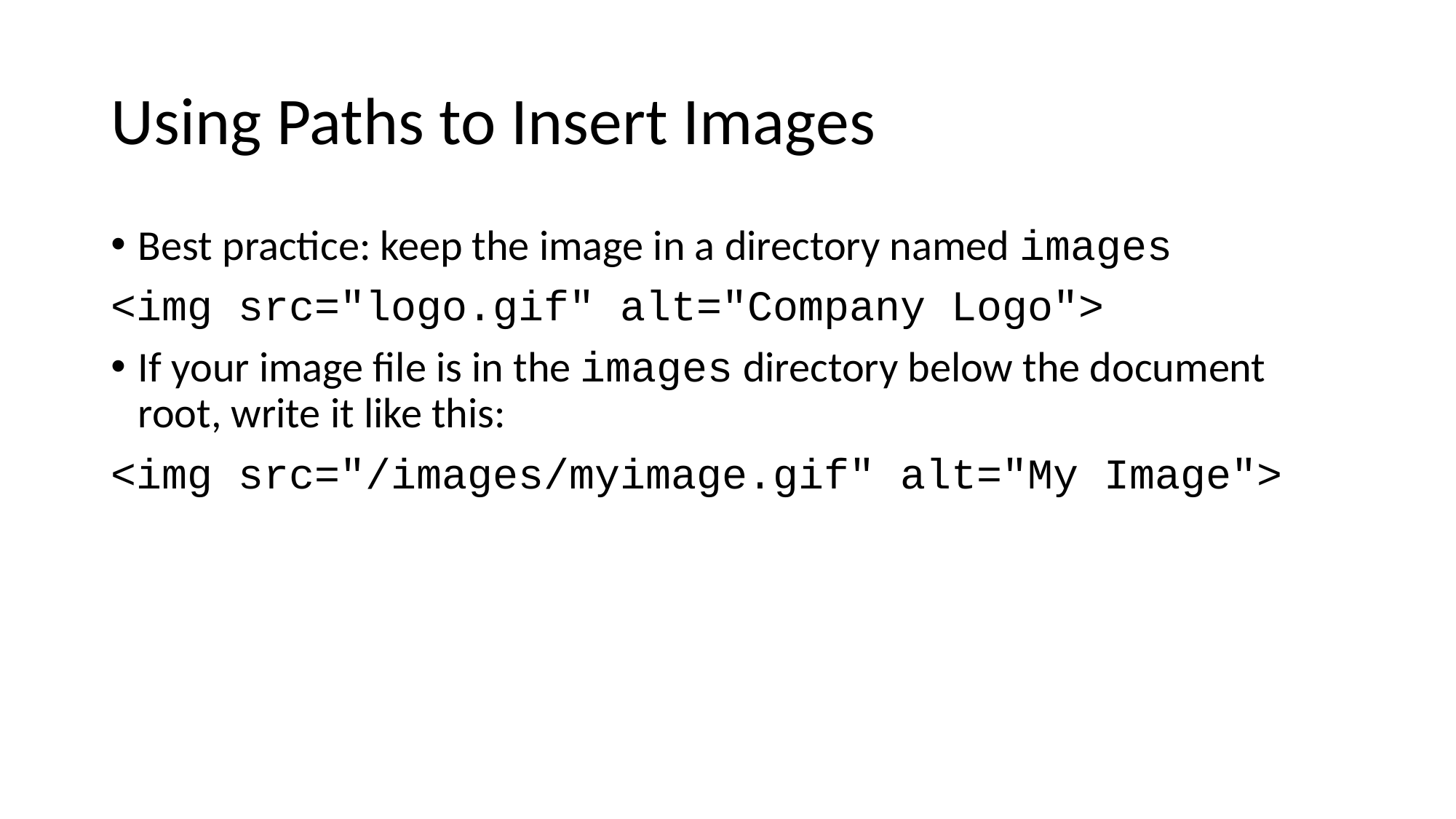

# Using Paths to Insert Images
Best practice: keep the image in a directory named images
<img src="logo.gif" alt="Company Logo">
If your image file is in the images directory below the document root, write it like this:
<img src="/images/myimage.gif" alt="My Image">